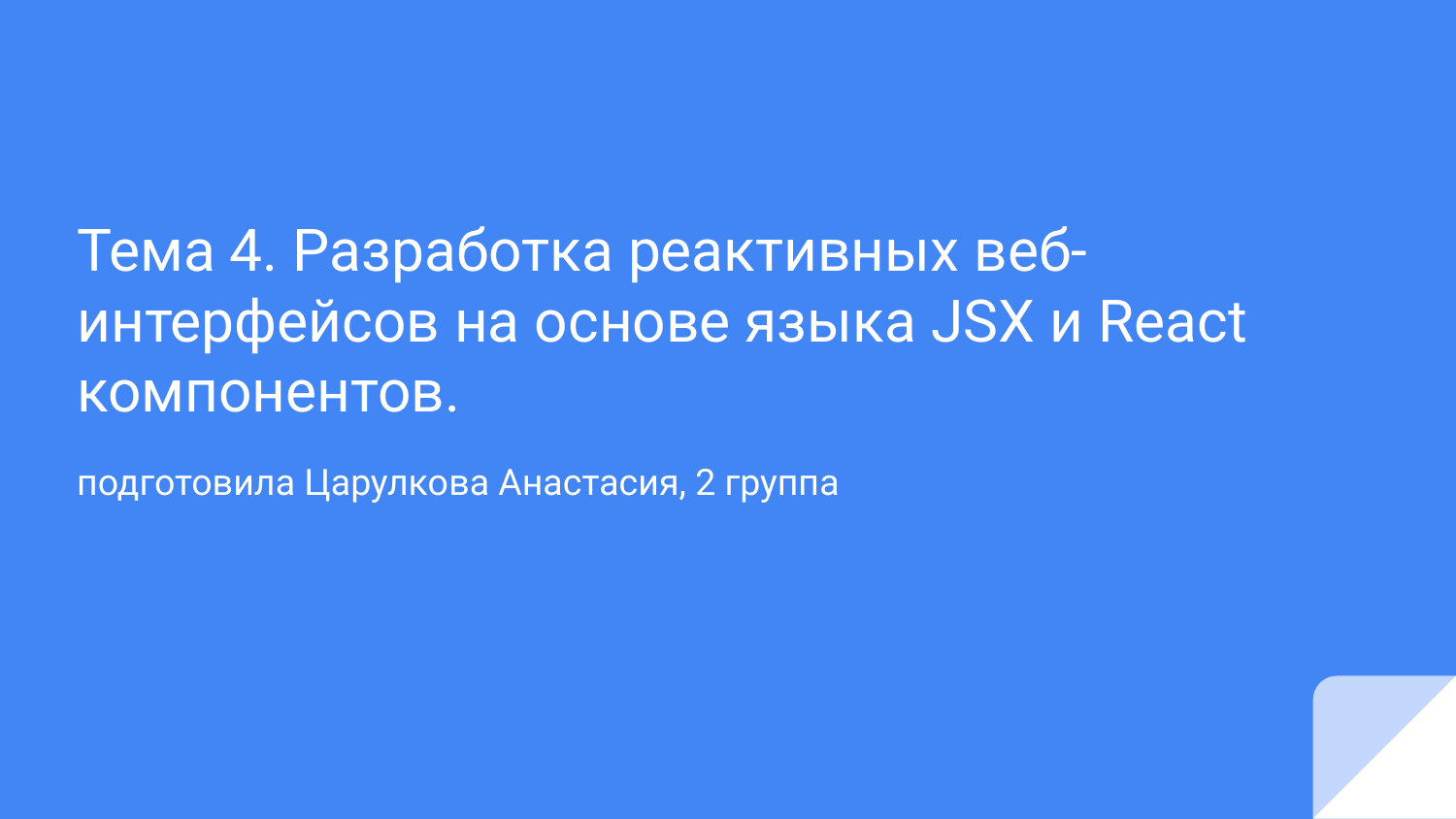

# Тема 4. Разработка реактивных веб-интерфейсов на основе языка JSX и React компонентов.
подготовила Царулкова Анастасия, 2 группа